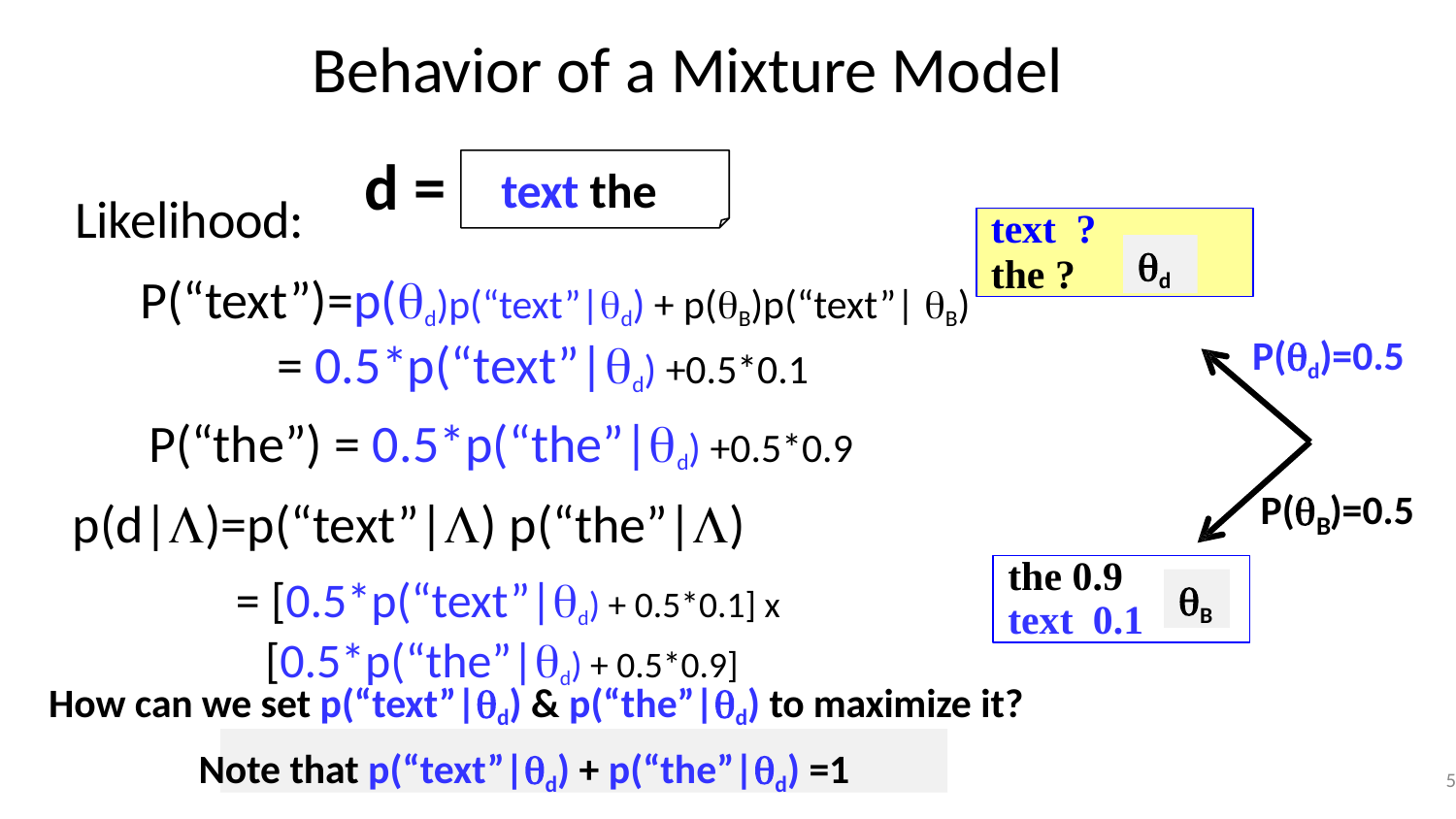

# Behavior of a Mixture Model
d =

text the
Likelihood:
P(“text”)=p(θd)p(“text”|θd) + p(θB)p(“text”| θB)
= 0.5*p(“text”|θd) +0.5*0.1
P(“the”) = 0.5*p(“the”|θd) +0.5*0.9
p(d|Λ)=p(“text”|Λ) p(“the”|Λ)
= [0.5*p(“text”|θd) + 0.5*0.1] x
[0.5*p(“the”|θd) + 0.5*0.9]
text ?
the ?
θd
P(θd)=0.5

P(θ )=0.5
B
the 0.9
text 0.1
θB
How can we set p(“text”|θd) & p(“the”|θd) to maximize it?

Note that p(“text”|θd) + p(“the”|θd) =1
5